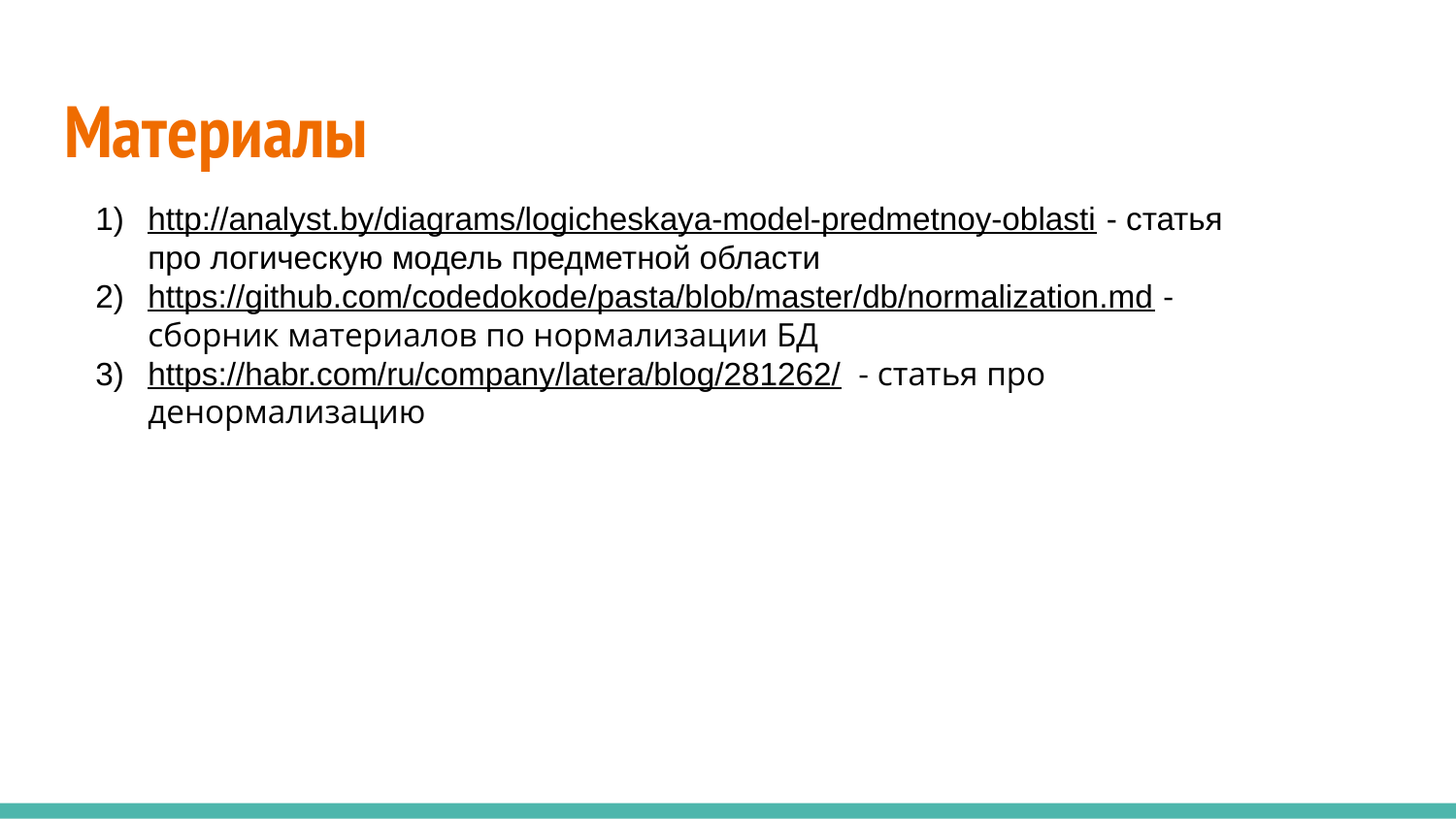

# Материалы
http://analyst.by/diagrams/logicheskaya-model-predmetnoy-oblasti - статья про логическую модель предметной области
https://github.com/codedokode/pasta/blob/master/db/normalization.md - сборник материалов по нормализации БД
https://habr.com/ru/company/latera/blog/281262/  - статья про денормализацию